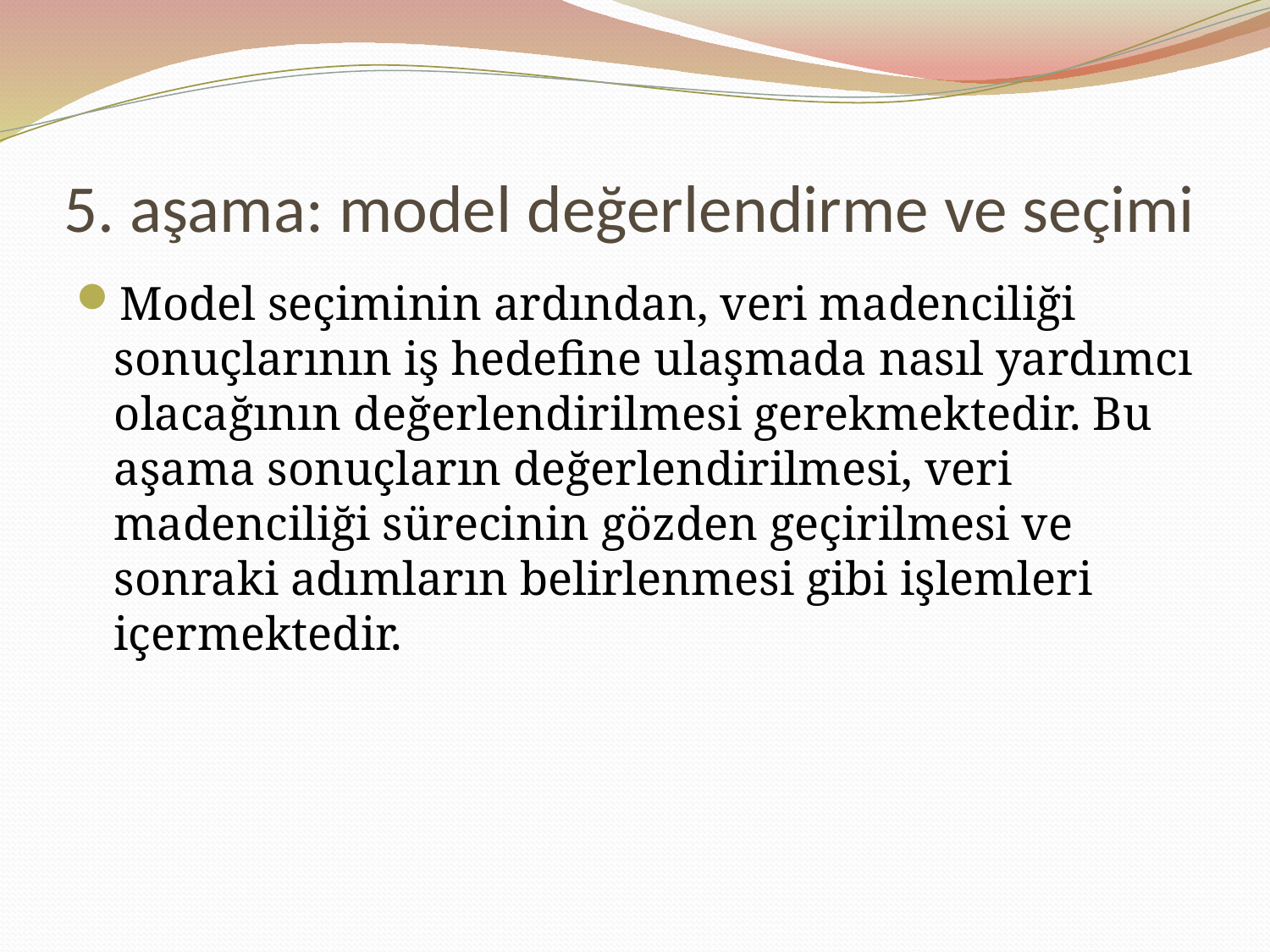

# 5. aşama: model değerlendirme ve seçimi
Model seçiminin ardından, veri madenciliği sonuçlarının iş hedefine ulaşmada nasıl yardımcı olacağının değerlendirilmesi gerekmektedir. Bu aşama sonuçların değerlendirilmesi, veri madenciliği sürecinin gözden geçirilmesi ve sonraki adımların belirlenmesi gibi işlemleri içermektedir.